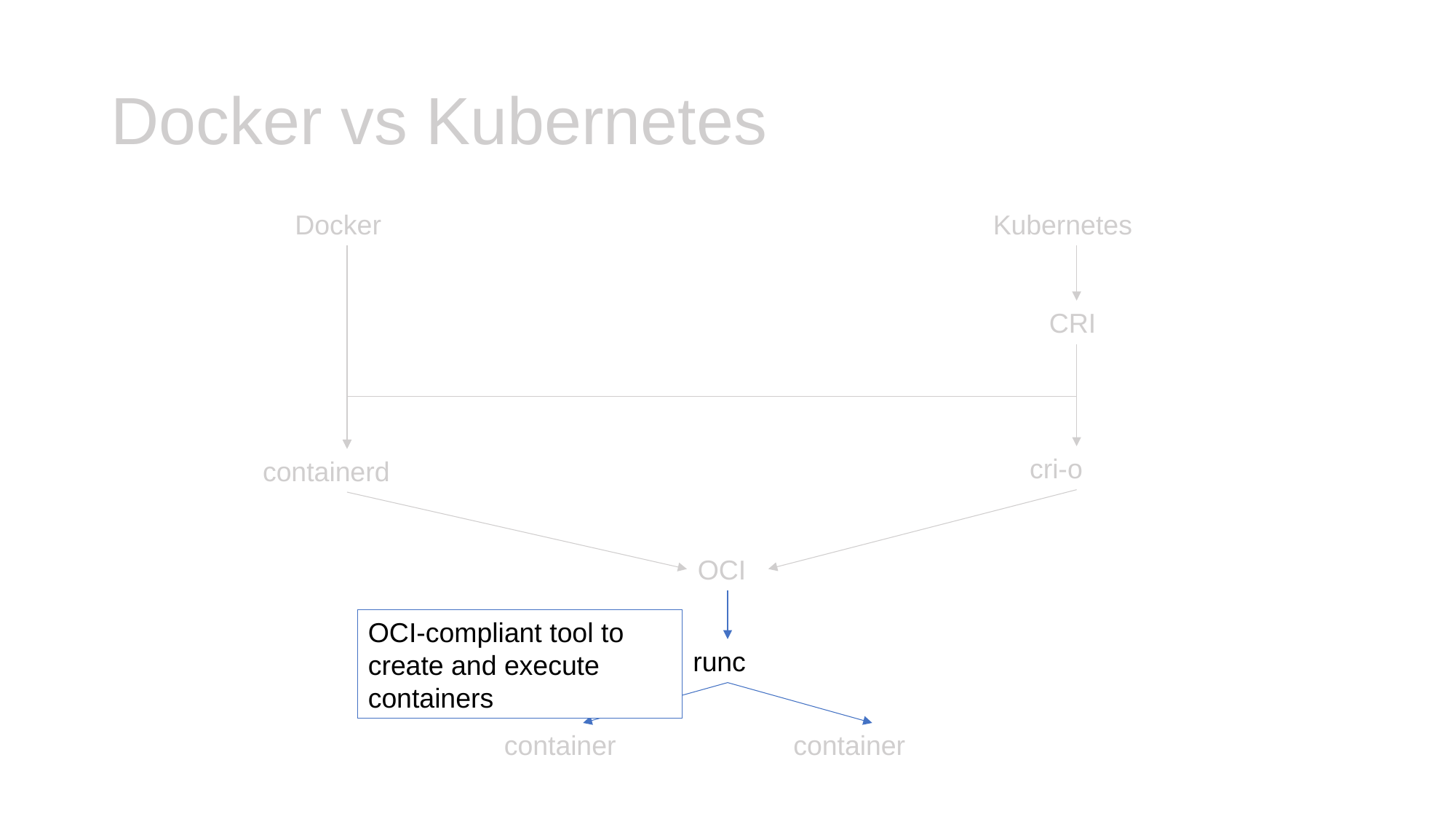

# Docker vs Kubernetes
Docker
Kubernetes
CRI
cri-o
containerd
OCI
OCI-compliant tool to create and execute containers
runc
container
container